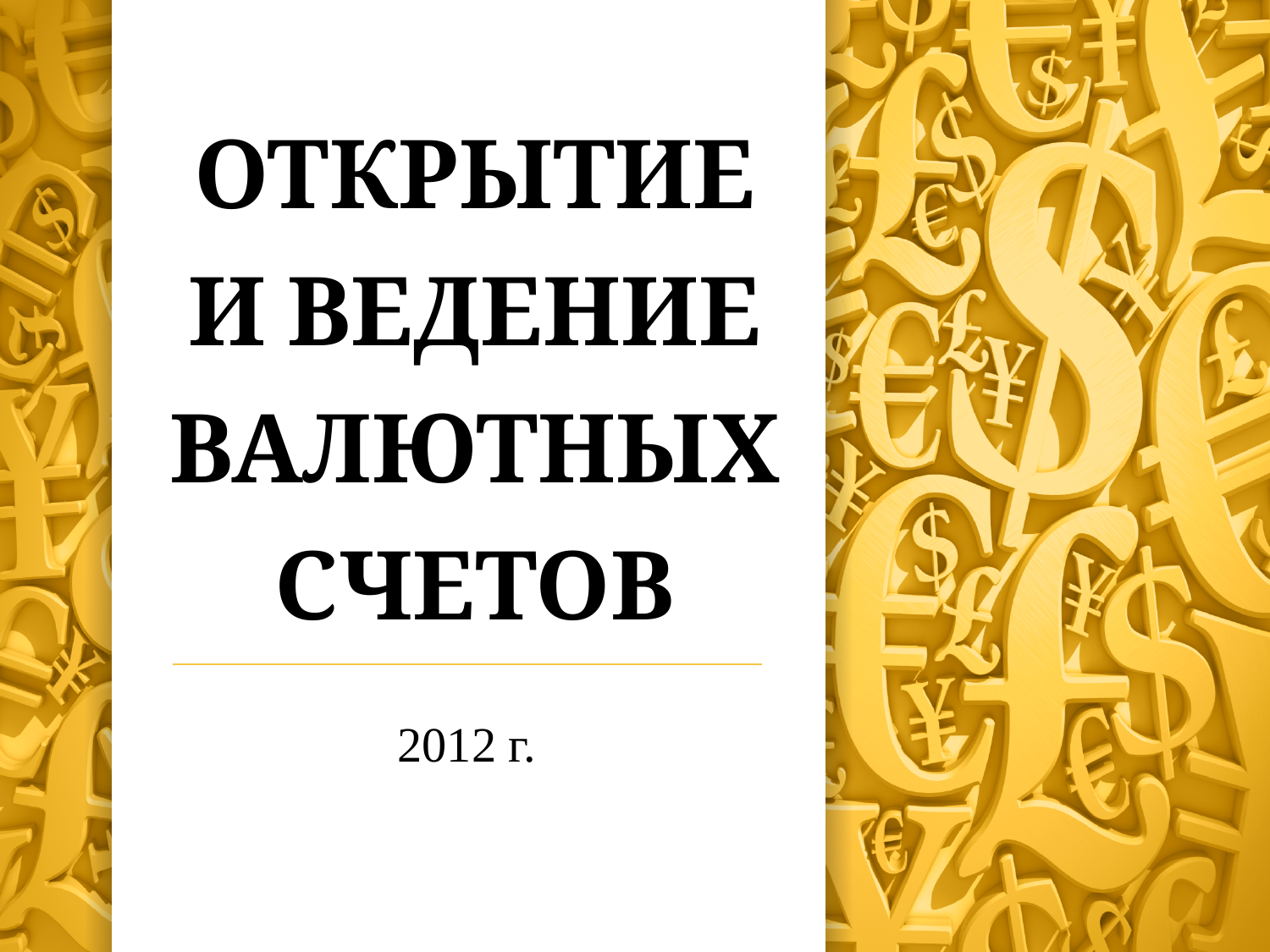

# Открытие и ведение валютных счетов
2012 г.